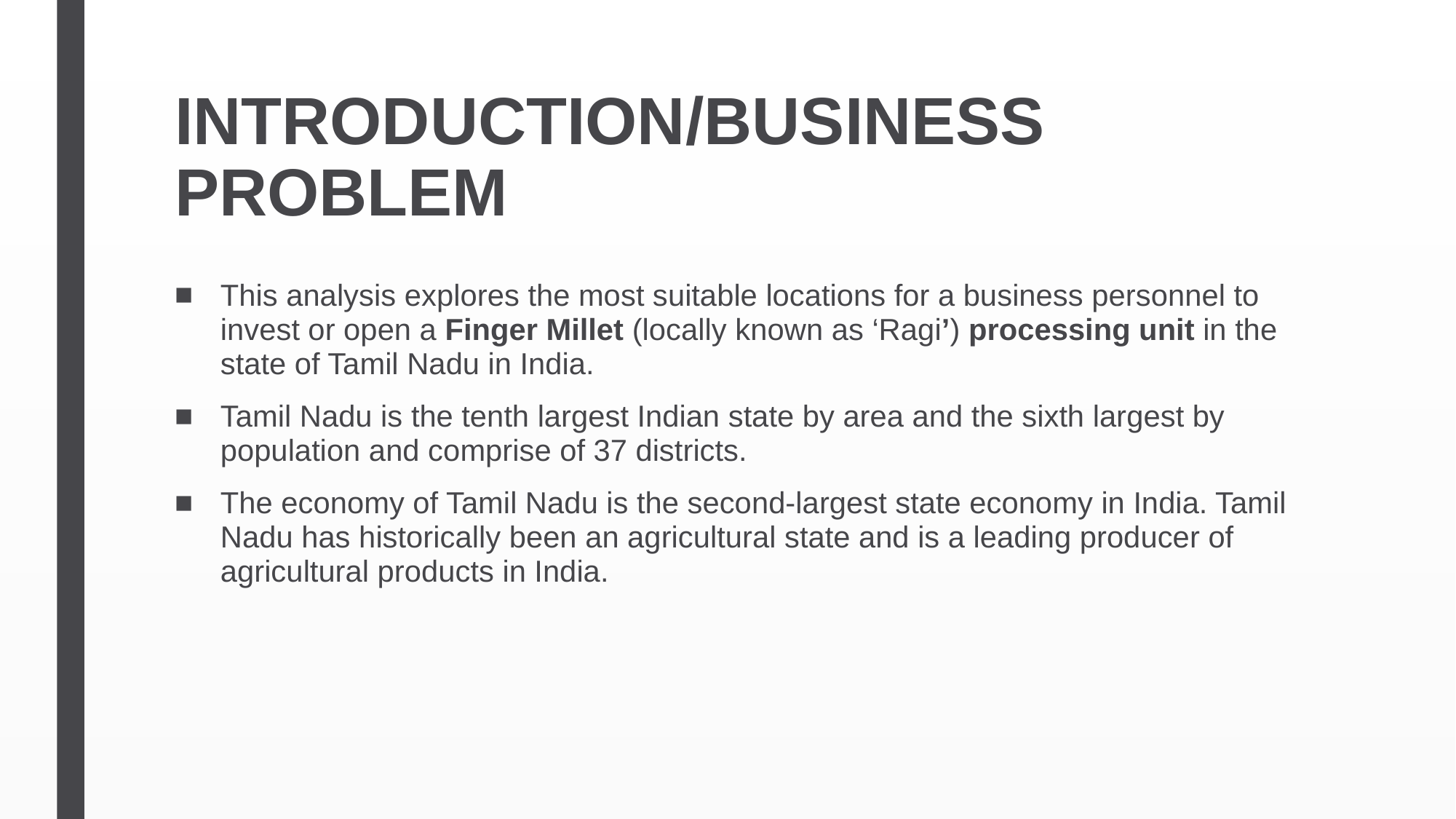

# INTRODUCTION/BUSINESS PROBLEM
This analysis explores the most suitable locations for a business personnel to invest or open a Finger Millet (locally known as ‘Ragi’) processing unit in the state of Tamil Nadu in India.
Tamil Nadu is the tenth largest Indian state by area and the sixth largest by population and comprise of 37 districts.
The economy of Tamil Nadu is the second-largest state economy in India. Tamil Nadu has historically been an agricultural state and is a leading producer of agricultural products in India.